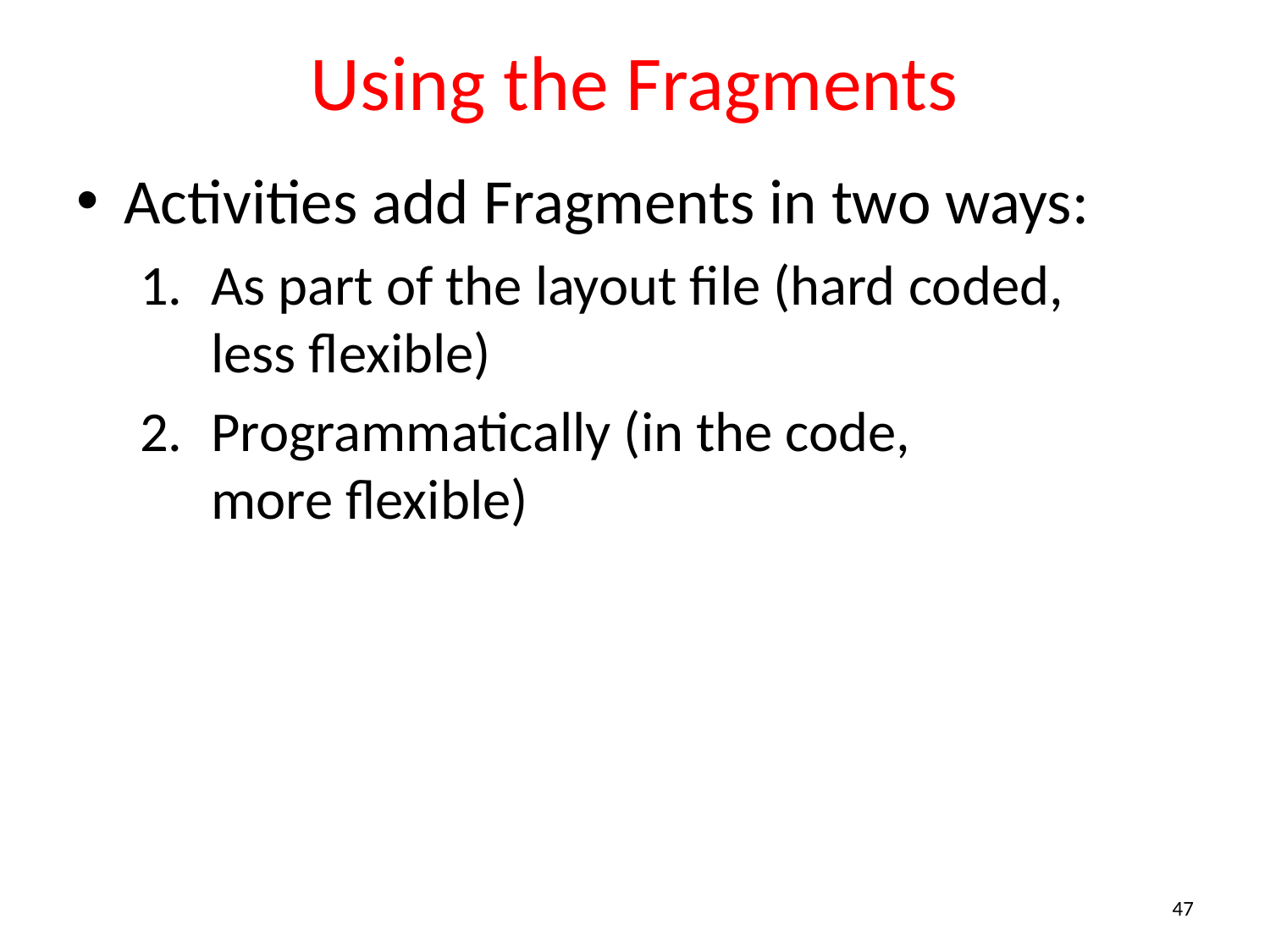

# Using the Fragments
Activities add Fragments in two ways:
As part of the layout file (hard coded,
less flexible)
Programmatically (in the code,
more flexible)

47